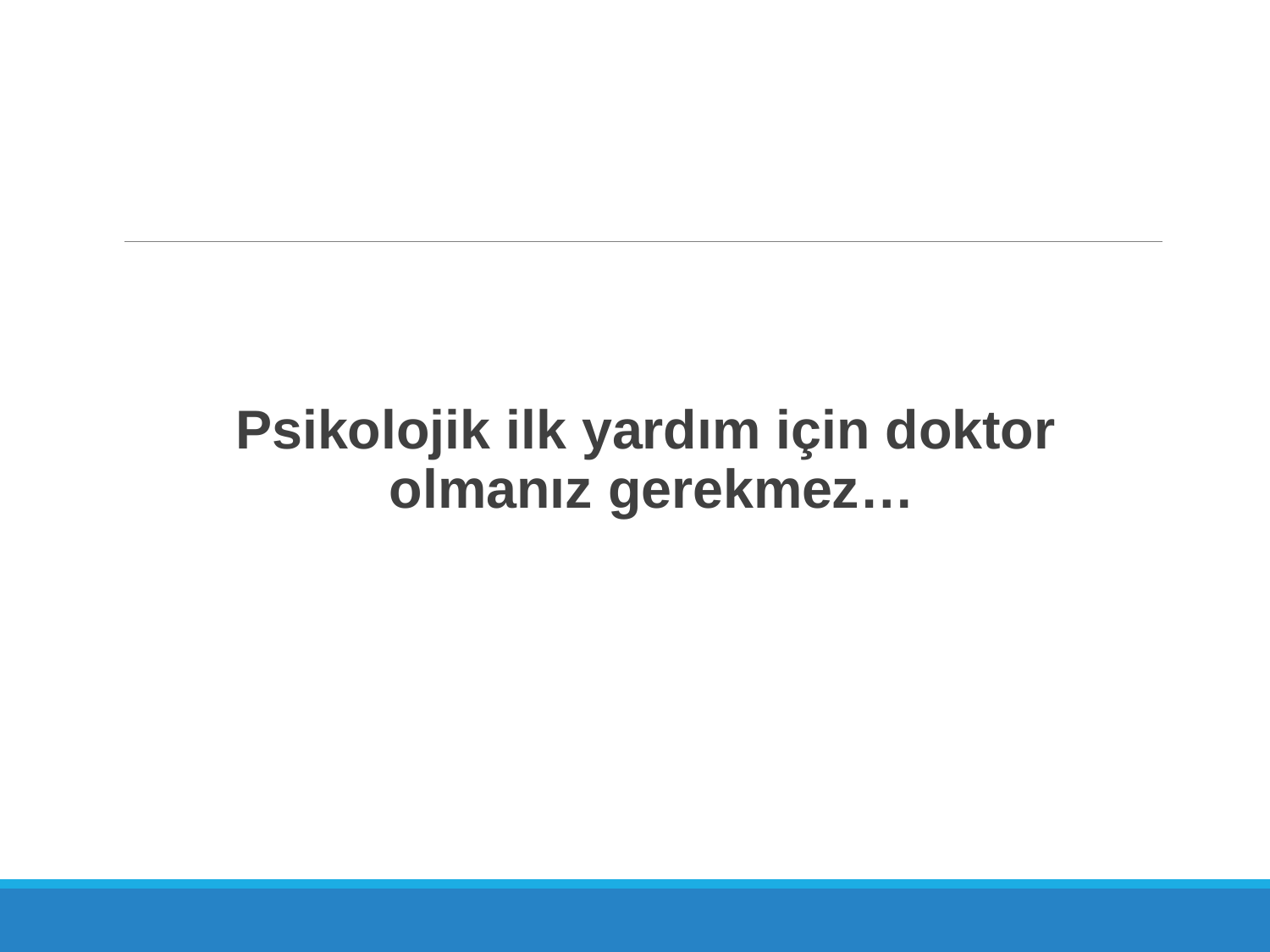

Psikolojik ilk yardım için doktor olmanız gerekmez…